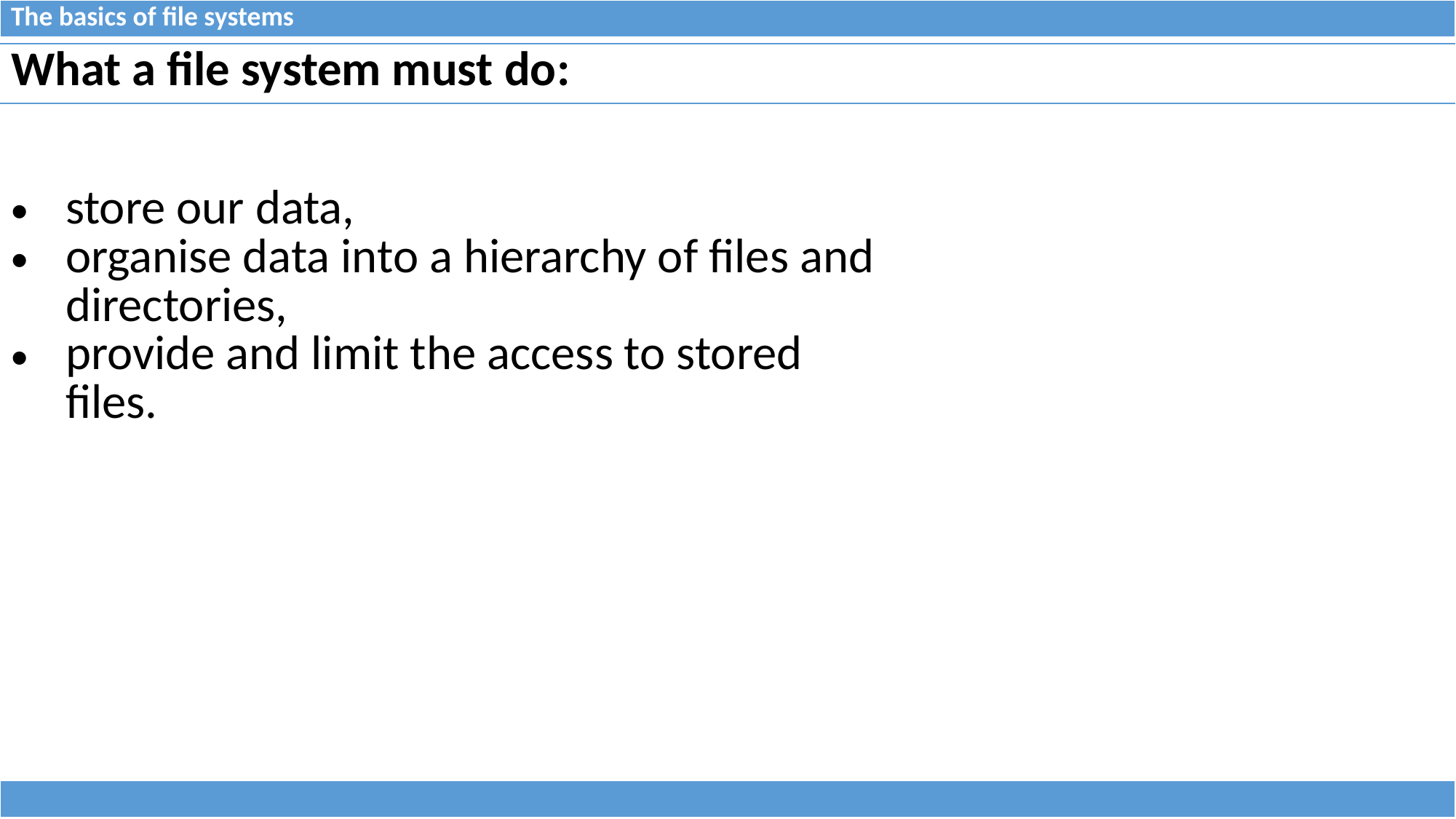

| The basics of file systems |
| --- |
| What a file system must do: |
| --- |
| store our data, organise data into a hierarchy of files and directories, provide and limit the access to stored files. |
| --- |
|  |
| --- |